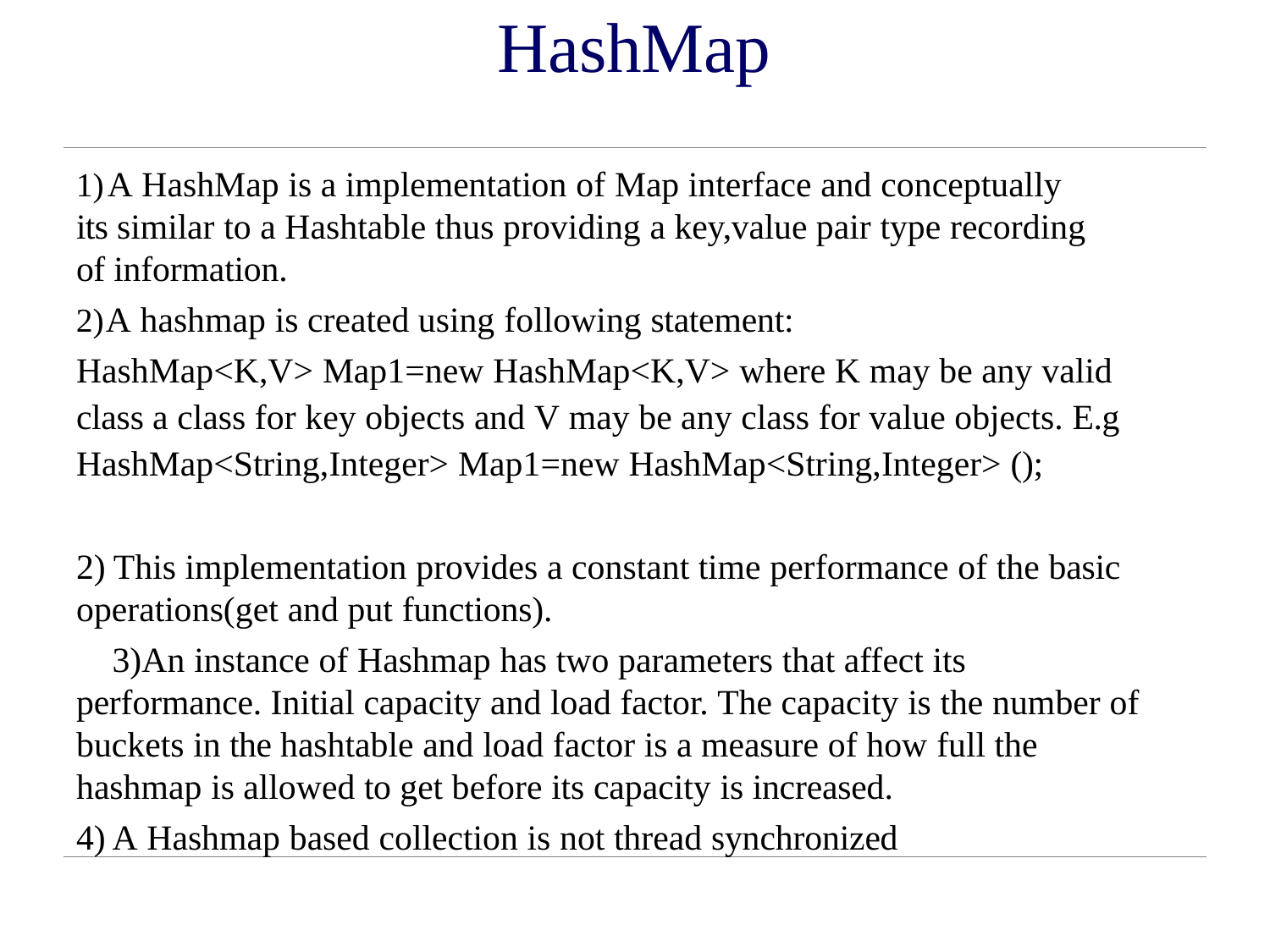

# HashMap
	A HashMap is a implementation of Map interface and conceptually its similar to a Hashtable thus providing a key,value pair type recording of information.
A hashmap is created using following statement:
HashMap<K,V> Map1=new HashMap<K,V> where K may be any valid class a class for key objects and V may be any class for value objects. E.g HashMap<String,Integer> Map1=new HashMap<String,Integer> ();

This implementation provides a constant time performance of the basic
operations(get and put functions).
An instance of Hashmap has two parameters that affect its performance. Initial capacity and load factor. The capacity is the number of buckets in the hashtable and load factor is a measure of how full the hashmap is allowed to get before its capacity is increased.
A Hashmap based collection is not thread synchronized